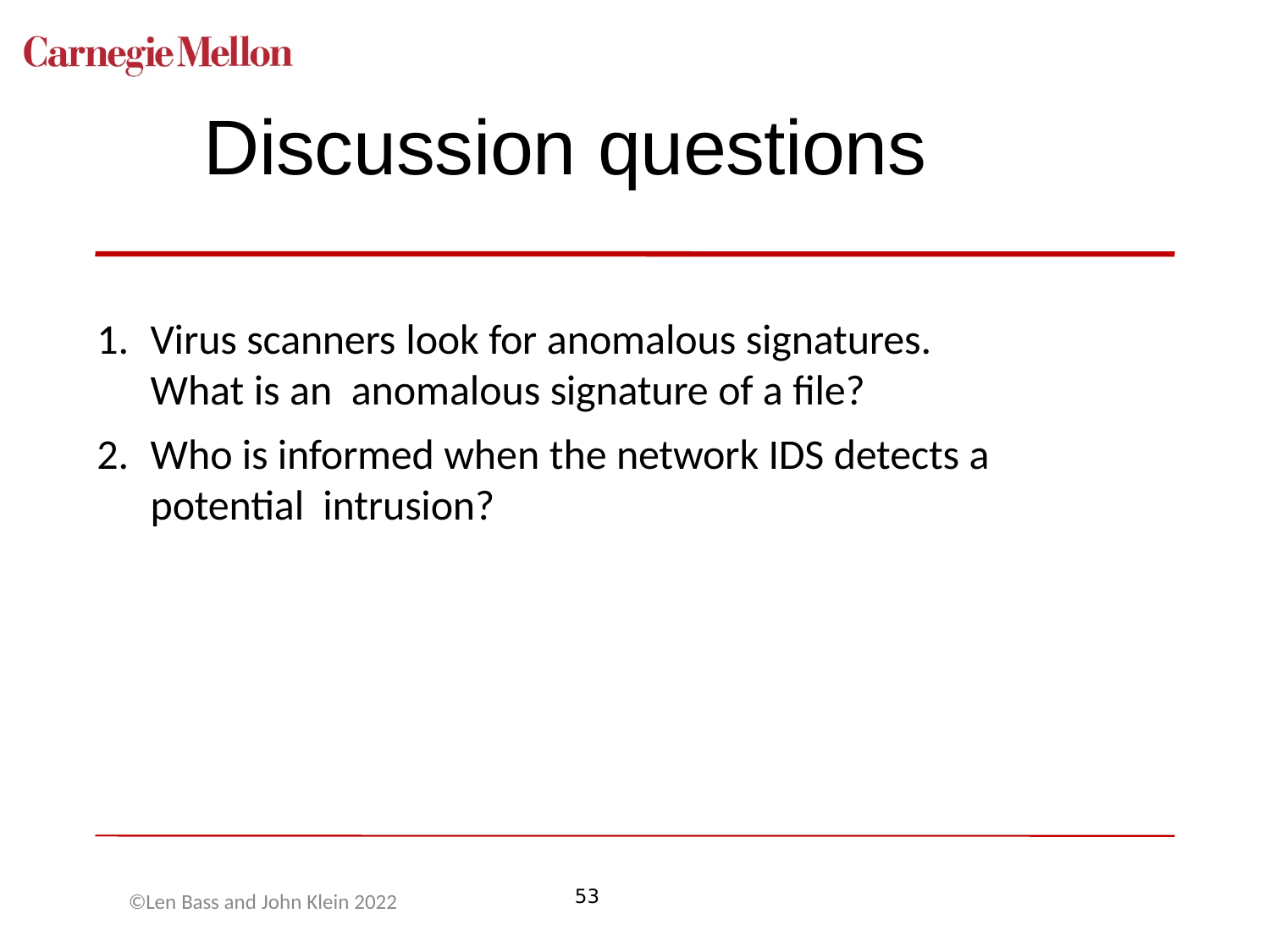

# Discussion questions
Virus scanners look for anomalous signatures. What is an  anomalous signature of a file?
Who is informed when the network IDS detects a potential  intrusion?
©Len Bass and John Klein 2022
53